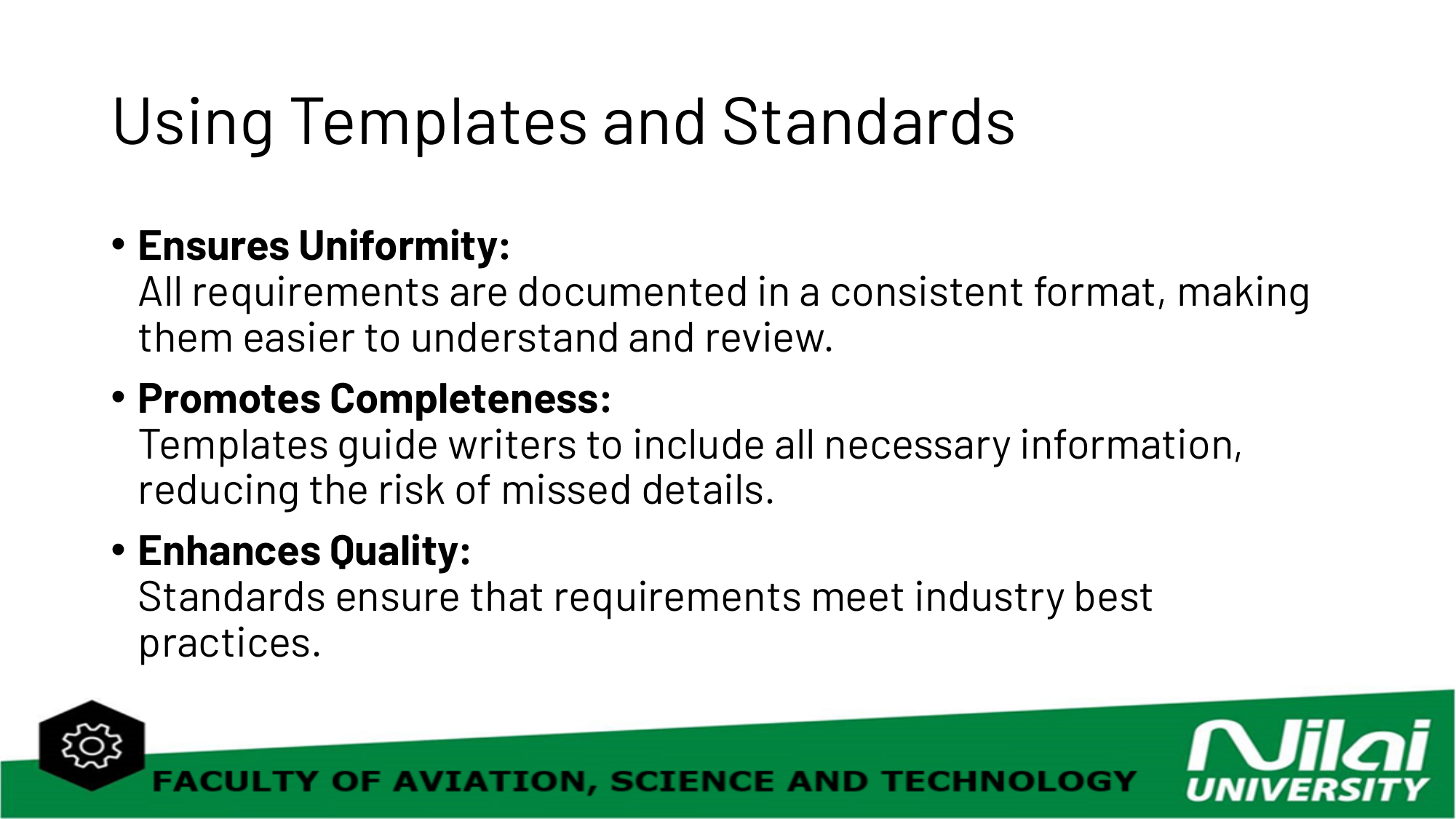

# Using Templates and Standards
Ensures Uniformity:
All requirements are documented in a consistent format, making them easier to understand and review.
Promotes Completeness:
Templates guide writers to include all necessary information, reducing the risk of missed details.
Enhances Quality:
Standards ensure that requirements meet industry best practices.